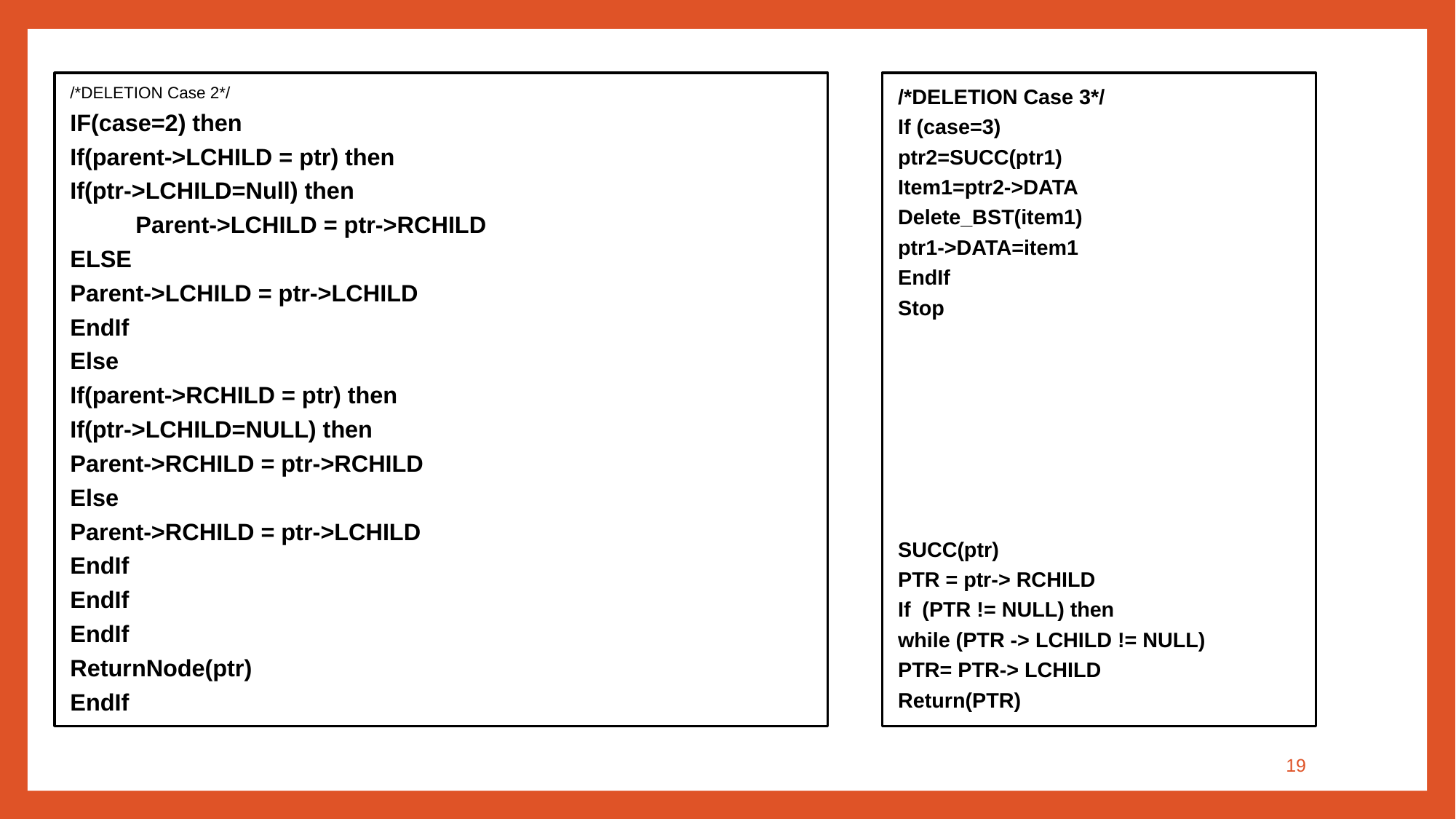

/*DELETION Case 2*/
IF(case=2) then
	If(parent->LCHILD = ptr) then
		If(ptr->LCHILD=Null) then
	    		Parent->LCHILD = ptr->RCHILD
	ELSE
		Parent->LCHILD = ptr->LCHILD
	EndIf
Else
	If(parent->RCHILD = ptr) then
		If(ptr->LCHILD=NULL) then
			Parent->RCHILD = ptr->RCHILD
		Else
			Parent->RCHILD = ptr->LCHILD
		EndIf
	EndIf
EndIf
	ReturnNode(ptr)
EndIf

/*DELETION Case 3*/
If (case=3)
	ptr2=SUCC(ptr1)
	Item1=ptr2->DATA
Delete_BST(item1)
ptr1->DATA=item1
EndIf
Stop

SUCC(ptr)
PTR = ptr-> RCHILD
If  (PTR != NULL) then
	while (PTR -> LCHILD != NULL)
	PTR= PTR-> LCHILD
Return(PTR)
19